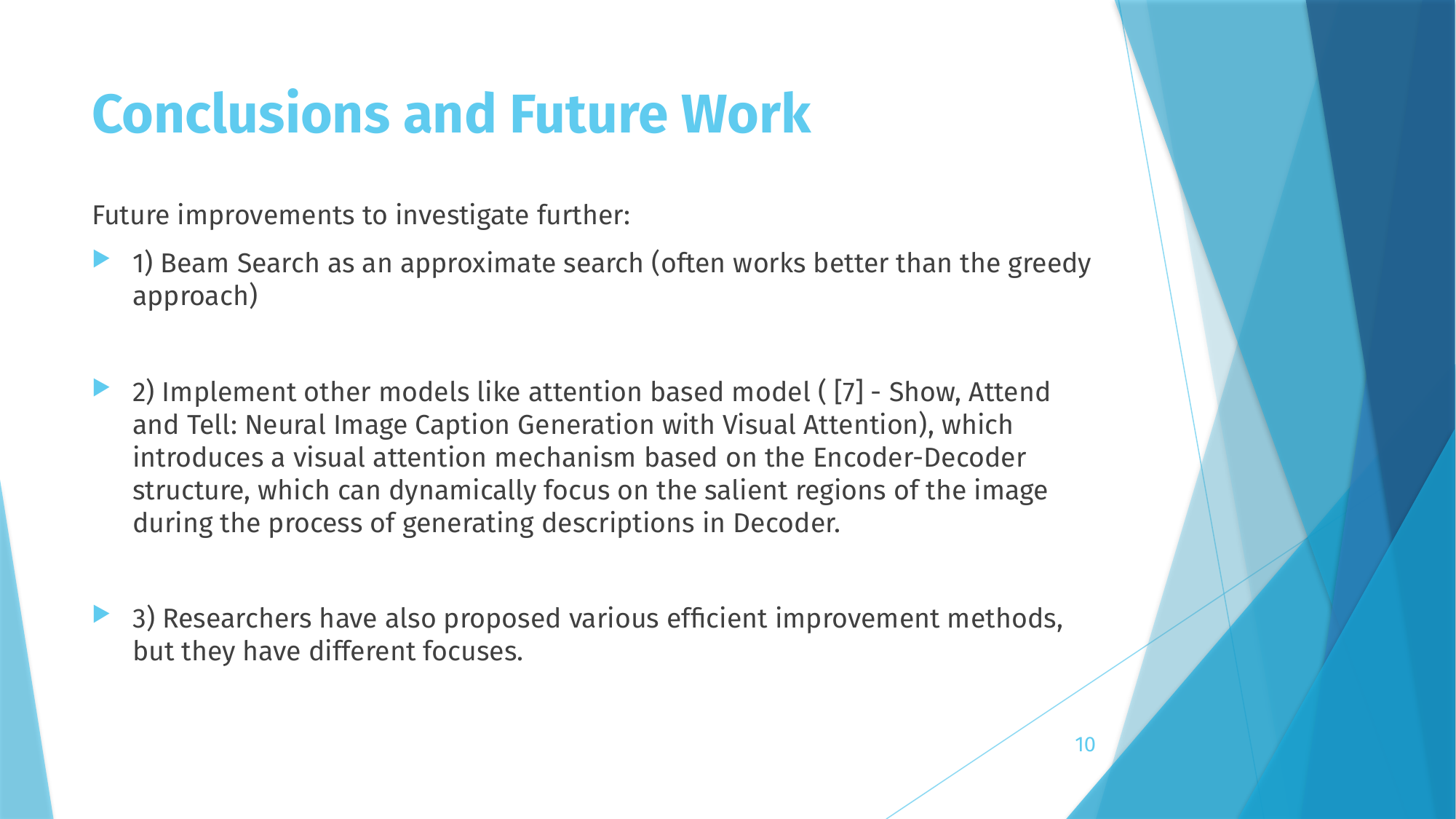

# Conclusions and Future Work
Future improvements to investigate further:
1) Beam Search as an approximate search (often works better than the greedy approach)

2) Implement other models like attention based model ( [7] - Show, Attend and Tell: Neural Image Caption Generation with Visual Attention), which introduces a visual attention mechanism based on the Encoder-Decoder structure, which can dynamically focus on the salient regions of the image during the process of generating descriptions in Decoder.

3) Researchers have also proposed various efficient improvement methods, but they have different focuses.
10